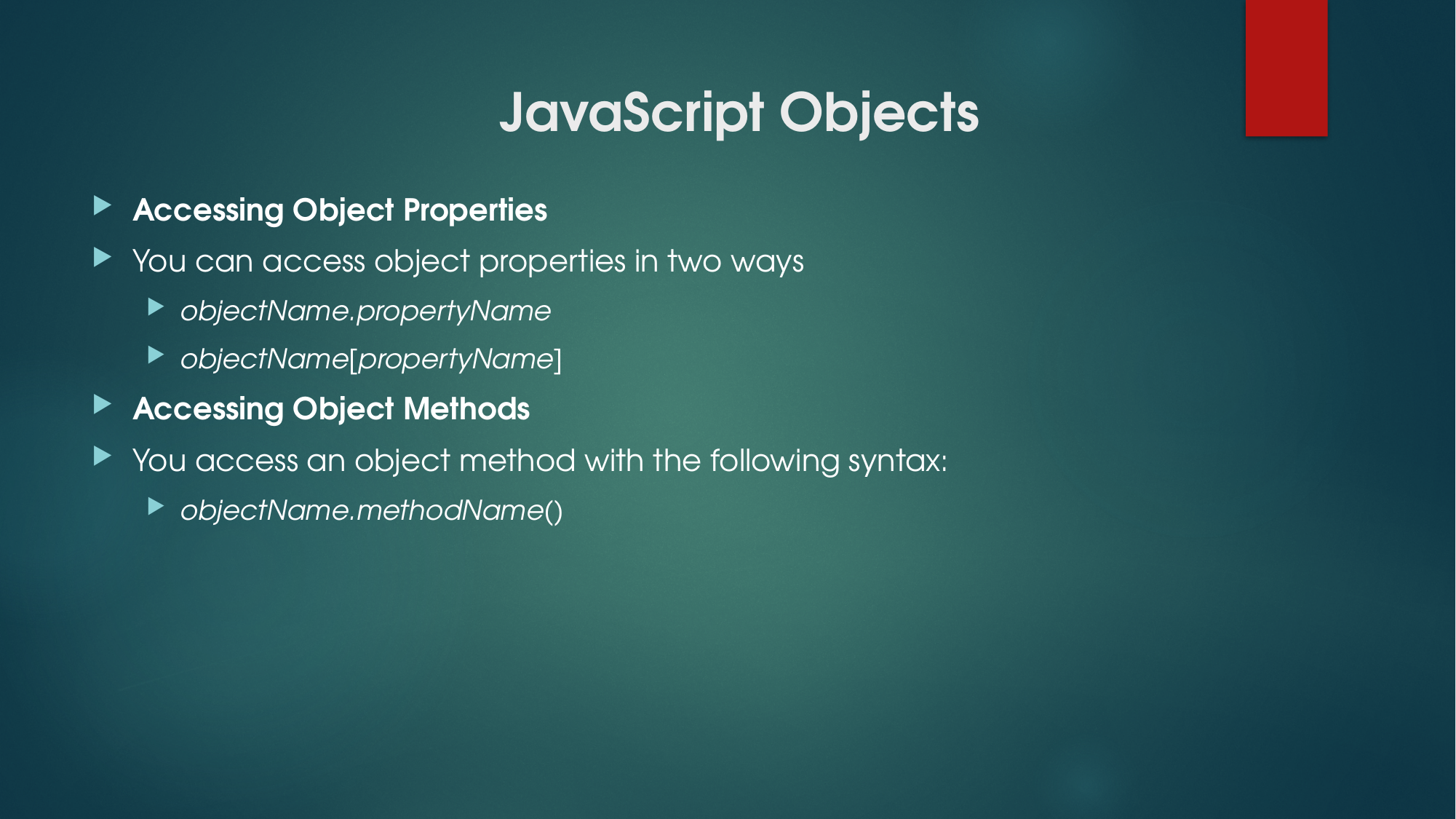

# JavaScript Objects
Accessing Object Properties
You can access object properties in two ways
objectName.propertyName
objectName[propertyName]
Accessing Object Methods
You access an object method with the following syntax:
objectName.methodName()